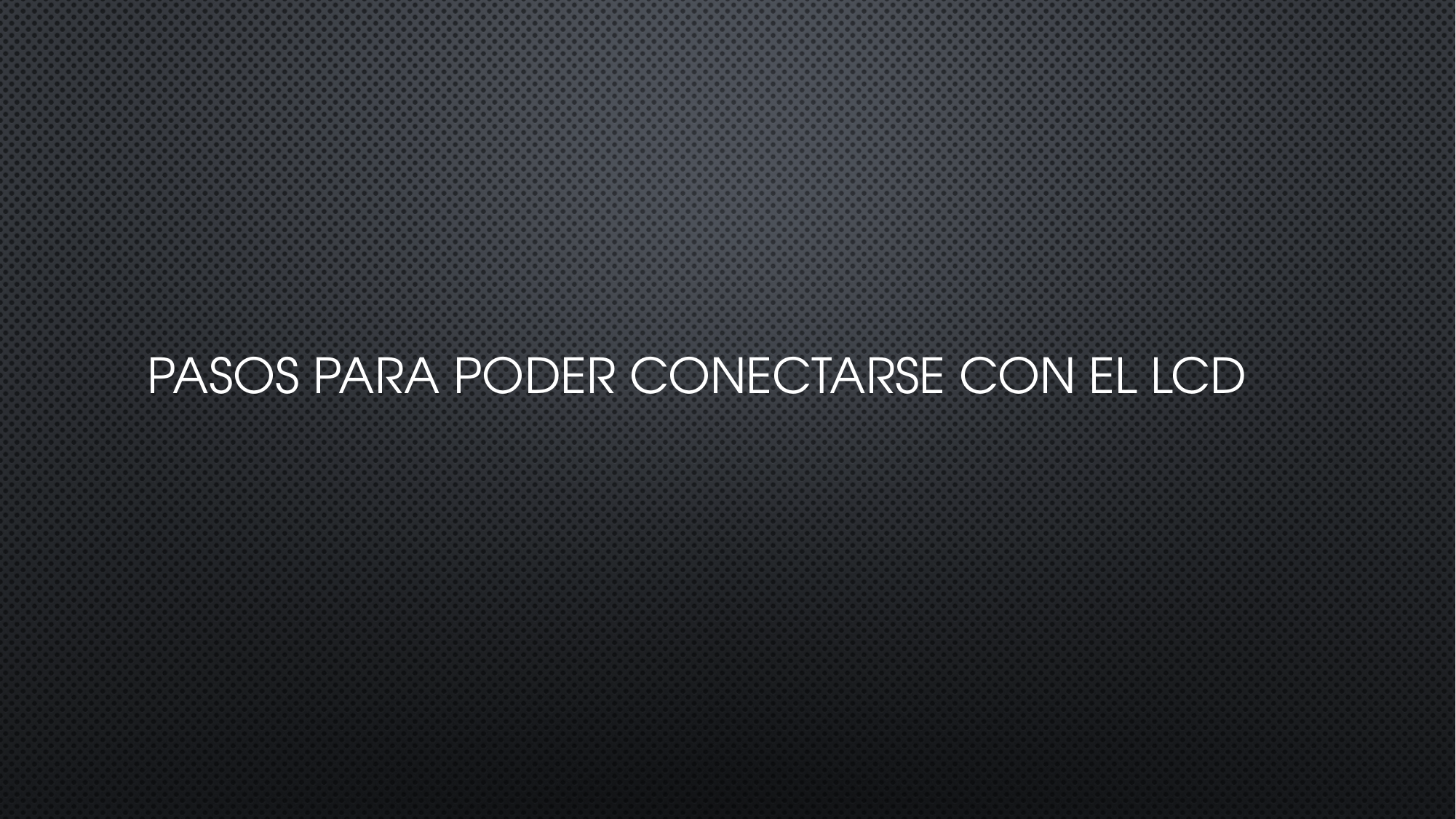

# Pasos para poder conectarse con el lcd